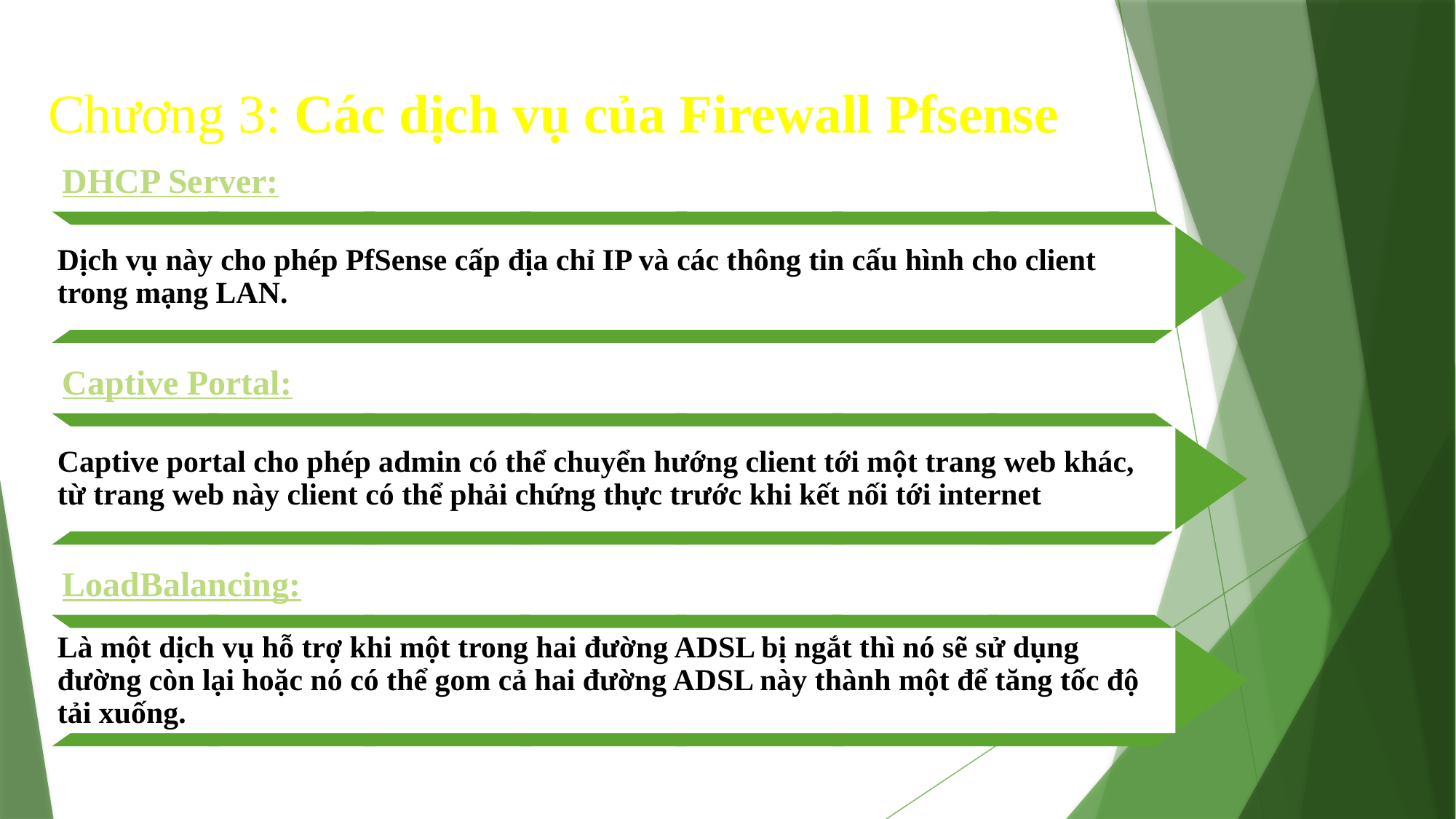

Chương 3: Các dịch vụ của Firewall Pfsense
DHCP Server:

Dịch vụ này cho phép PfSense cấp địa chỉ IP và các thông tin cấu hình cho client trong mạng LAN.
Captive Portal:

Captive portal cho phép admin có thể chuyển hướng client tới một trang web khác, từ trang web này client có thể phải chứng thực trước khi kết nối tới internet
LoadBalancing:

Là một dịch vụ hỗ trợ khi một trong hai đường ADSL bị ngắt thì nó sẽ sử dụng đường còn lại hoặc nó có thể gom cả hai đường ADSL này thành một để tăng tốc độ tải xuống.